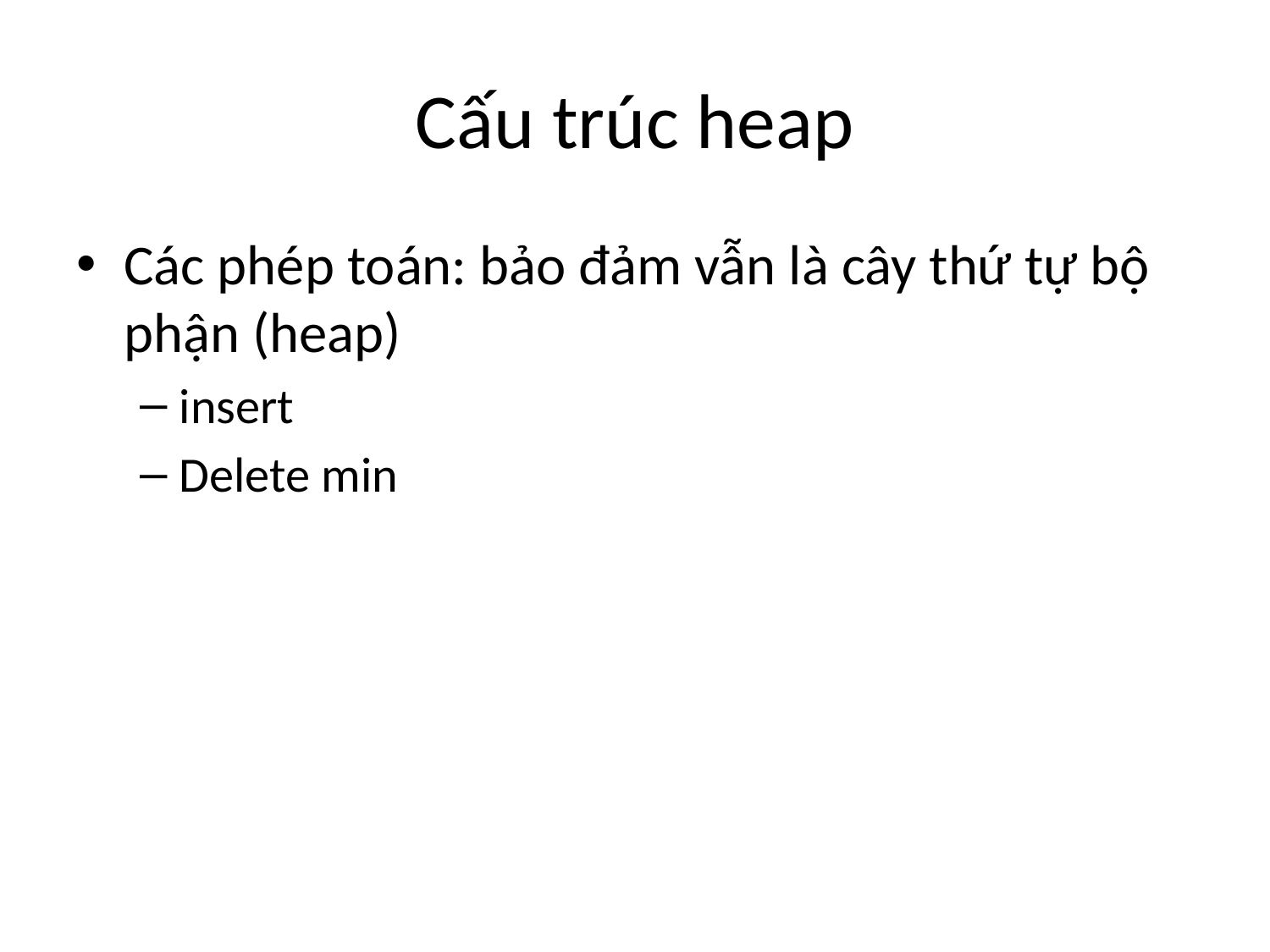

# Cấu trúc heap
Các phép toán: bảo đảm vẫn là cây thứ tự bộ phận (heap)
insert
Delete min